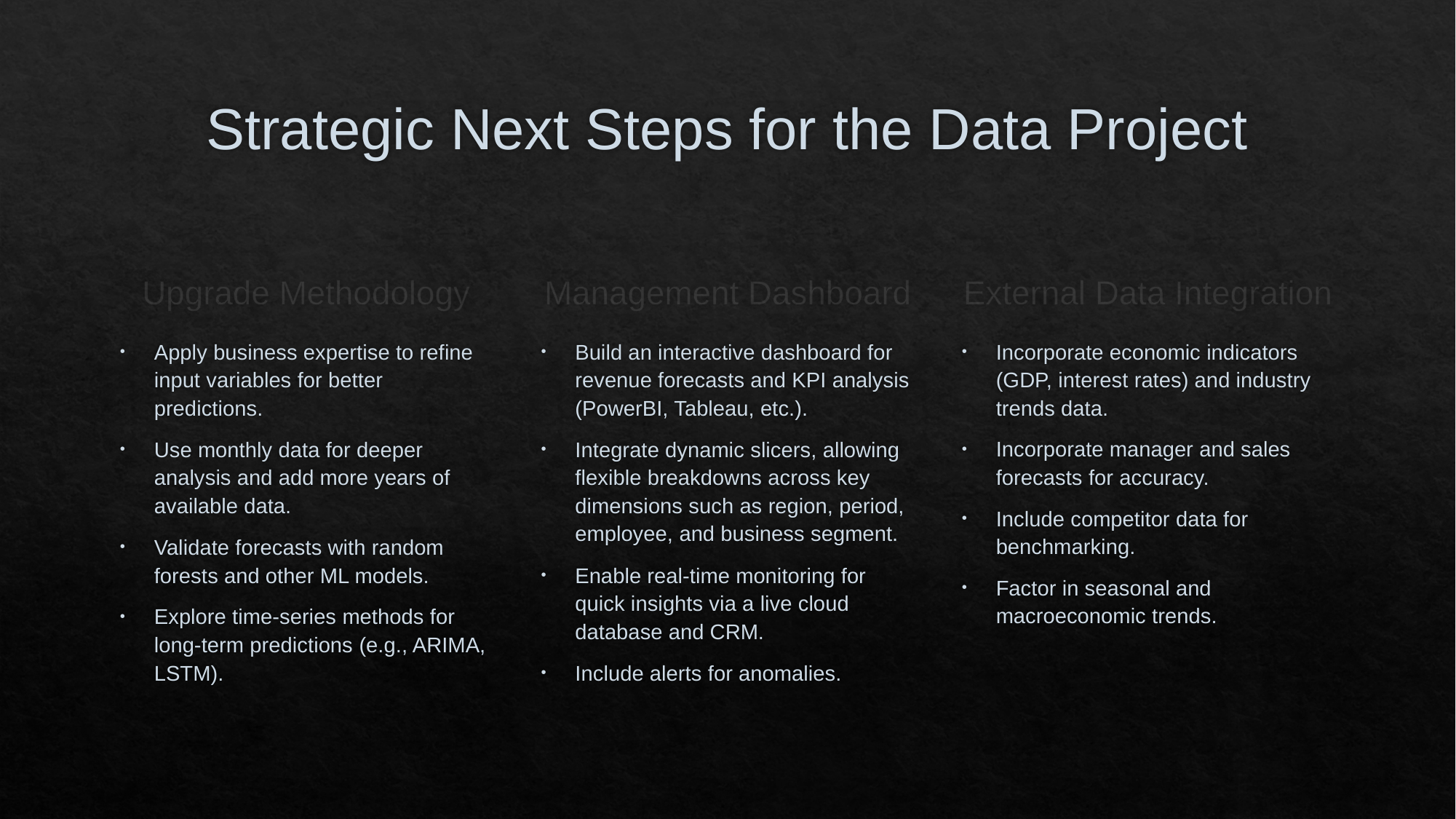

# Strategic Next Steps for the Data Project
Management Dashboard
Upgrade Methodology
External Data Integration
Incorporate economic indicators (GDP, interest rates) and industry trends data.
Incorporate manager and sales forecasts for accuracy.
Include competitor data for benchmarking.
Factor in seasonal and macroeconomic trends.
Apply business expertise to refine input variables for better predictions.
Use monthly data for deeper analysis and add more years of available data.
Validate forecasts with random forests and other ML models.
Explore time-series methods for long-term predictions (e.g., ARIMA, LSTM).
Build an interactive dashboard for revenue forecasts and KPI analysis (PowerBI, Tableau, etc.).
Integrate dynamic slicers, allowing flexible breakdowns across key dimensions such as region, period, employee, and business segment.
Enable real-time monitoring for quick insights via a live cloud database and CRM.
Include alerts for anomalies.